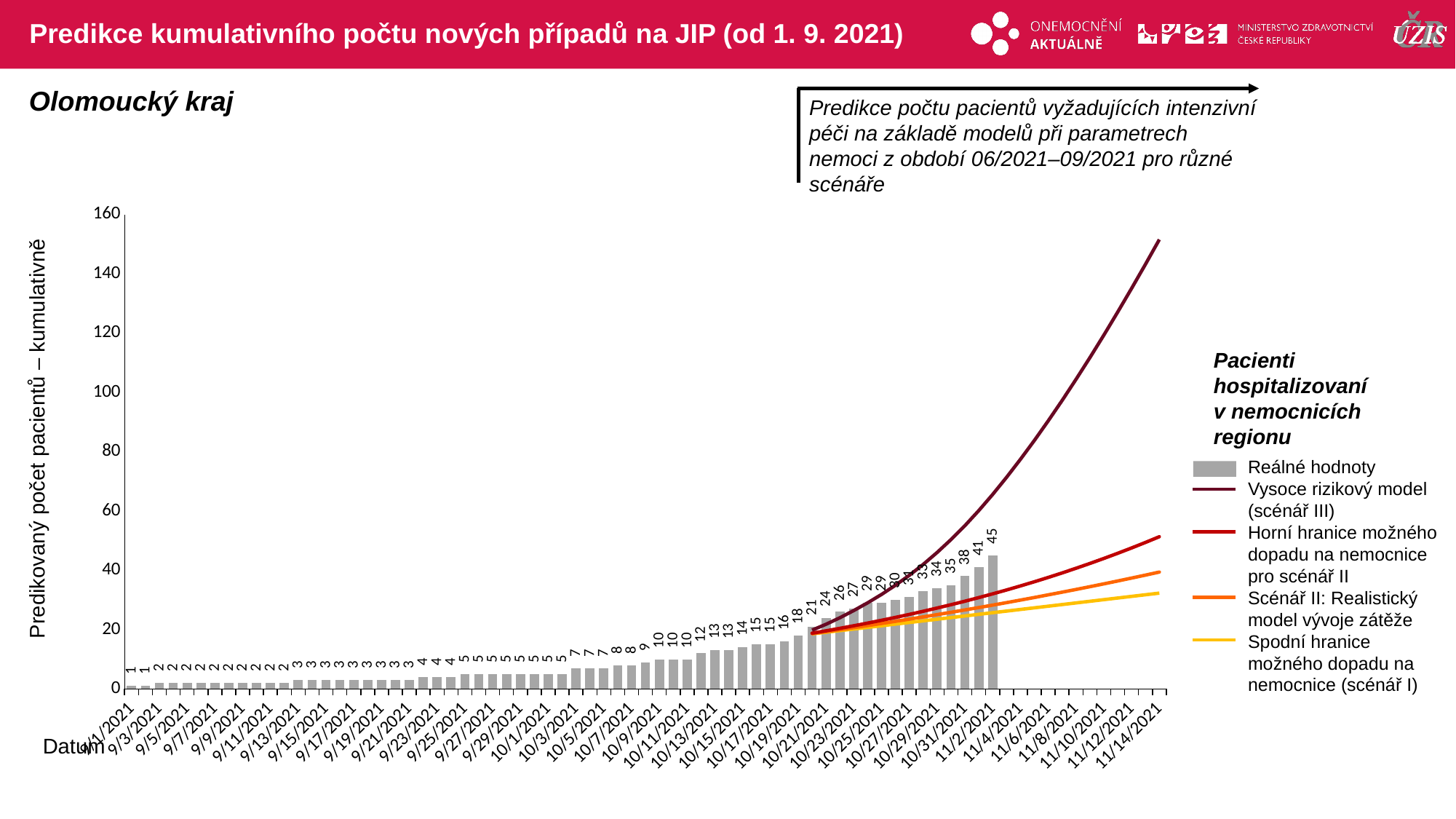

# Predikce kumulativního počtu nových případů na JIP (od 1. 9. 2021)
Olomoucký kraj
Predikce počtu pacientů vyžadujících intenzivní péči na základě modelů při parametrech nemoci z období 06/2021–09/2021 pro různé scénáře

### Chart

| Category |  |  |  |  |  |
|---|---|---|---|---|---|
| 44440 | 1.0 | None | None | None | None |
| 44441 | 1.0 | None | None | None | None |
| 44442 | 2.0 | None | None | None | None |
| 44443 | 2.0 | None | None | None | None |
| 44444 | 2.0 | None | None | None | None |
| 44445 | 2.0 | None | None | None | None |
| 44446 | 2.0 | None | None | None | None |
| 44447 | 2.0 | None | None | None | None |
| 44448 | 2.0 | None | None | None | None |
| 44449 | 2.0 | None | None | None | None |
| 44450 | 2.0 | None | None | None | None |
| 44451 | 2.0 | None | None | None | None |
| 44452 | 3.0 | None | None | None | None |
| 44453 | 3.0 | None | None | None | None |
| 44454 | 3.0 | None | None | None | None |
| 44455 | 3.0 | None | None | None | None |
| 44456 | 3.0 | None | None | None | None |
| 44457 | 3.0 | None | None | None | None |
| 44458 | 3.0 | None | None | None | None |
| 44459 | 3.0 | None | None | None | None |
| 44460 | 3.0 | None | None | None | None |
| 44461 | 4.0 | None | None | None | None |
| 44462 | 4.0 | None | None | None | None |
| 44463 | 4.0 | None | None | None | None |
| 44464 | 5.0 | None | None | None | None |
| 44465 | 5.0 | None | None | None | None |
| 44466 | 5.0 | None | None | None | None |
| 44467 | 5.0 | None | None | None | None |
| 44468 | 5.0 | None | None | None | None |
| 44469 | 5.0 | None | None | None | None |
| 44470 | 5.0 | None | None | None | None |
| 44471 | 5.0 | None | None | None | None |
| 44472 | 7.0 | None | None | None | None |
| 44473 | 7.0 | None | None | None | None |
| 44474 | 7.0 | None | None | None | None |
| 44475 | 8.0 | None | None | None | None |
| 44476 | 8.0 | None | None | None | None |
| 44477 | 9.0 | None | None | None | None |
| 44478 | 10.0 | None | None | None | None |
| 44479 | 10.0 | None | None | None | None |
| 44480 | 10.0 | None | None | None | None |
| 44481 | 12.0 | None | None | None | None |
| 44482 | 13.0 | None | None | None | None |
| 44483 | 13.0 | None | None | None | None |
| 44484 | 14.0 | None | None | None | None |
| 44485 | 15.0 | None | None | None | None |
| 44486 | 15.0 | None | None | None | None |
| 44487 | 16.0 | None | None | None | None |
| 44488 | 18.0 | None | None | None | None |
| 44489 | 21.0 | 18.548002597118014 | 18.644503508769077 | 18.7761839478897 | 19.806770030902285 |
| 44490 | 24.0 | 19.09651918734725 | 19.30182935425266 | 19.582683062640882 | 21.7842280372803 |
| 44491 | 26.0 | 19.645374516621082 | 19.972125528677502 | 20.420564575682004 | 23.993978377520538 |
| 44492 | 27.0 | 20.19448770608574 | 20.655546136463254 | 21.290923582941357 | 26.42459027825561 |
| 44493 | 29.0 | 20.743781973896525 | 21.352273734625122 | 22.19489949190516 | 29.035475697218136 |
| 44494 | 29.0 | 21.293193355971017 | 22.06250091963286 | 23.133675868866877 | 31.845408802723203 |
| 44495 | 30.0 | 21.842707228770564 | 22.78642796786216 | 24.108465374021012 | 34.945638589136664 |
| 44496 | 31.0 | 22.392299603469585 | 23.524255847364923 | 25.120509725690834 | 38.316822877876206 |
| 44497 | 33.0 | 22.941964298935662 | 24.276174733215647 | 26.1710812435373 | 41.98337837092224 |
| 44498 | 34.0 | 23.491699558510444 | 25.042377445381334 | 27.261485092239383 | 45.99749638845425 |
| 44499 | 35.0 | 24.041488618821813 | 25.823057272089656 | 28.39306047412228 | 50.35098637109877 |
| 44500 | 38.0 | 24.591323788523926 | 26.618397831128924 | 29.56718237570795 | 55.04210029033507 |
| 44501 | 41.0 | 25.14120200103424 | 27.428586185223583 | 30.78526081624438 | 60.12901927454202 |
| 44502 | 45.0 | 25.69110429214521 | 28.253808413058028 | 32.04873785902617 | 65.5785956963721 |
| 44503 | None | 26.241031553009005 | 29.094248139239284 | 33.35908724865803 | 71.35571782427759 |
| 44504 | None | 26.79097789363158 | 29.95007919987101 | 34.71781438974242 | 77.42746873464193 |
| 44505 | None | 27.340940642498687 | 30.821475534513674 | 36.12645652165251 | 83.7807007696063 |
| 44506 | None | 27.890903391365335 | 31.7086092824551 | 37.58658227989615 | 90.39763249245979 |
| 44507 | None | 28.44086614023244 | 32.611649810295866 | 39.09979113841851 | 97.26418236087153 |
| 44508 | None | 28.990828889099088 | 33.530763170722885 | 40.66771271670405 | 104.37653701194904 |
| 44509 | None | 29.540791637966194 | 34.466125725777495 | 42.29203349250598 | 111.72254729088334 |
| 44510 | None | 30.09075438683284 | 35.41792077255694 | 43.97449068736581 | 119.28823115217975 |
| 44511 | None | 30.640717135699948 | 36.386335979680744 | 45.71686777445433 | 127.06357026507727 |
| 44512 | None | 31.190679884566595 | 37.37156219444507 | 47.52099246929118 | 135.03806481142738 |
| 44513 | None | 31.7406426334337 | 38.37379290203017 | 49.388735833485455 | 143.19990381462287 |
| 44514 | None | 32.29060538230035 | 39.393224215192674 | 51.32201221919777 | 151.54122815130683 |
Pacienti hospitalizovaní v nemocnicích regionu
Predikovaný počet pacientů – kumulativně
Reálné hodnoty
Vysoce rizikový model (scénář III)
Horní hranice možného dopadu na nemocnice pro scénář II
Scénář II: Realistický model vývoje zátěže
Spodní hranice možného dopadu na nemocnice (scénář I)

Datum